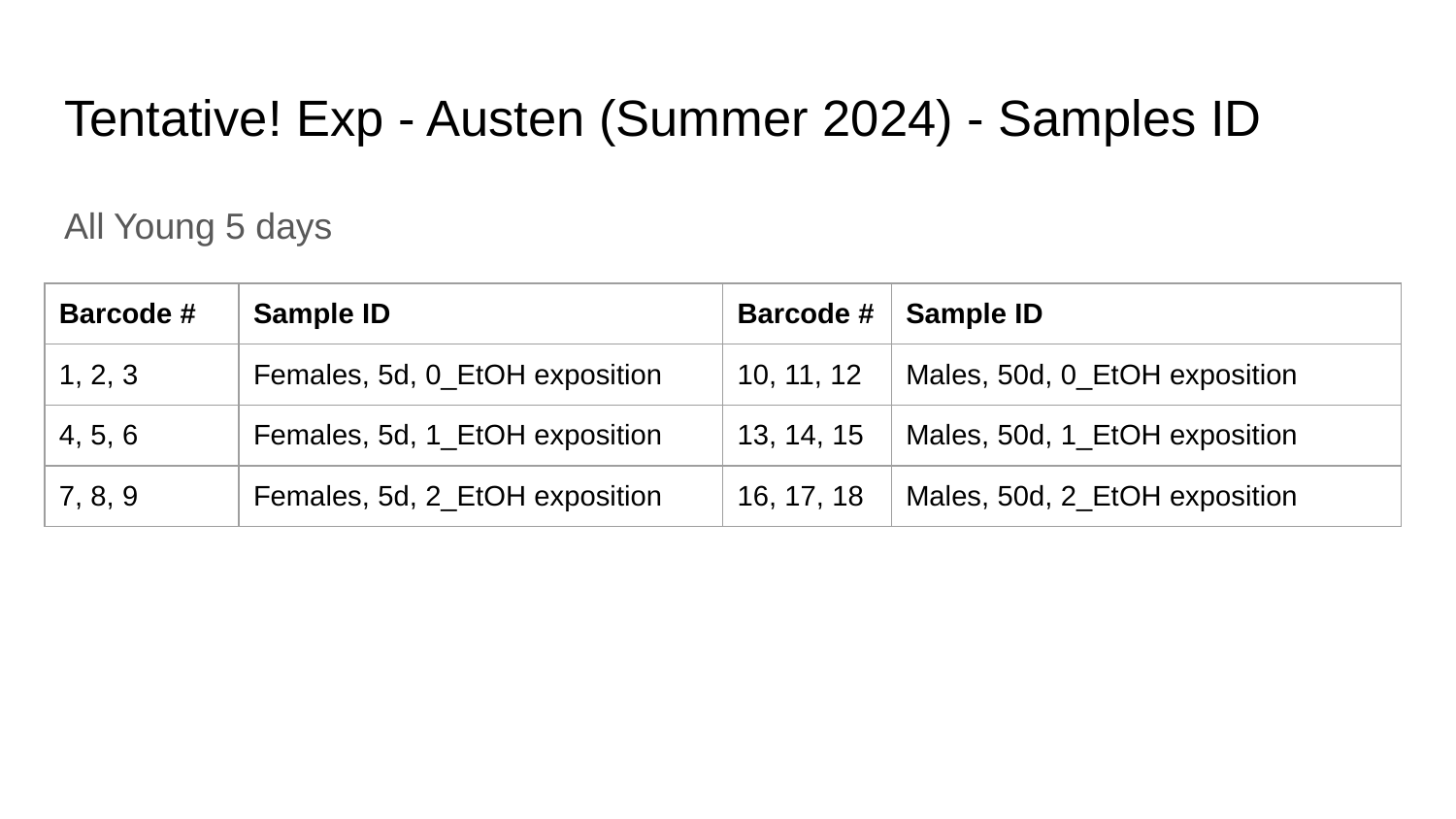

# Tentative! Exp - Austen (Summer 2024) - Samples ID
All Young 5 days
| Barcode # | Sample ID | Barcode # | Sample ID |
| --- | --- | --- | --- |
| 1, 2, 3 | Females, 5d, 0\_EtOH exposition | 10, 11, 12 | Males, 50d, 0\_EtOH exposition |
| 4, 5, 6 | Females, 5d, 1\_EtOH exposition | 13, 14, 15 | Males, 50d, 1\_EtOH exposition |
| 7, 8, 9 | Females, 5d, 2\_EtOH exposition | 16, 17, 18 | Males, 50d, 2\_EtOH exposition |